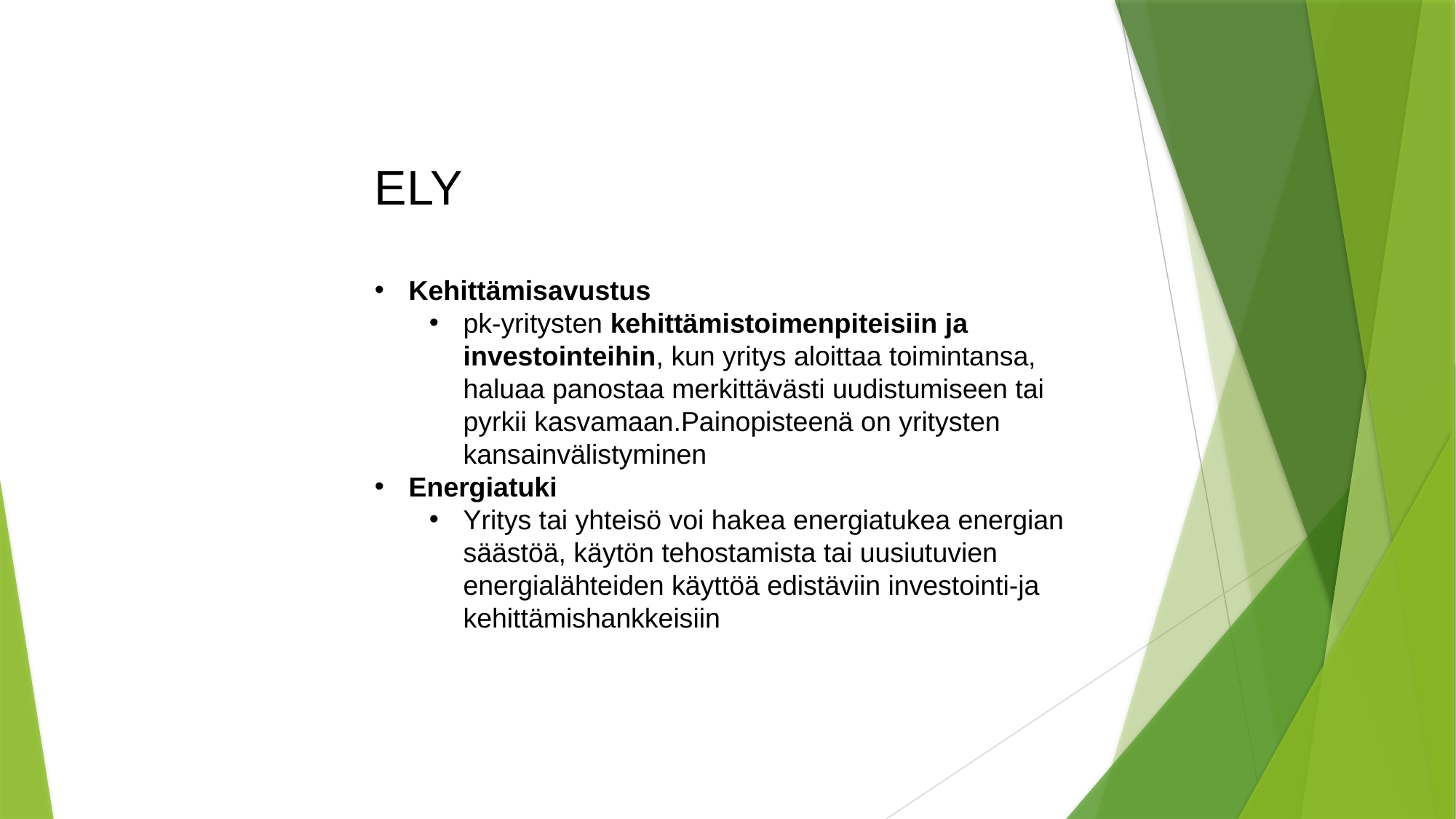

ELY

Kehittämisavustus
pk-yritysten kehittämistoimenpiteisiin ja investointeihin, kun yritys aloittaa toimintansa, haluaa panostaa merkittävästi uudistumiseen tai pyrkii kasvamaan.Painopisteenä on yritysten kansainvälistyminen
Energiatuki
Yritys tai yhteisö voi hakea energiatukea energian säästöä, käytön tehostamista tai uusiutuvien energialähteiden käyttöä edistäviin investointi-ja kehittämishankkeisiin